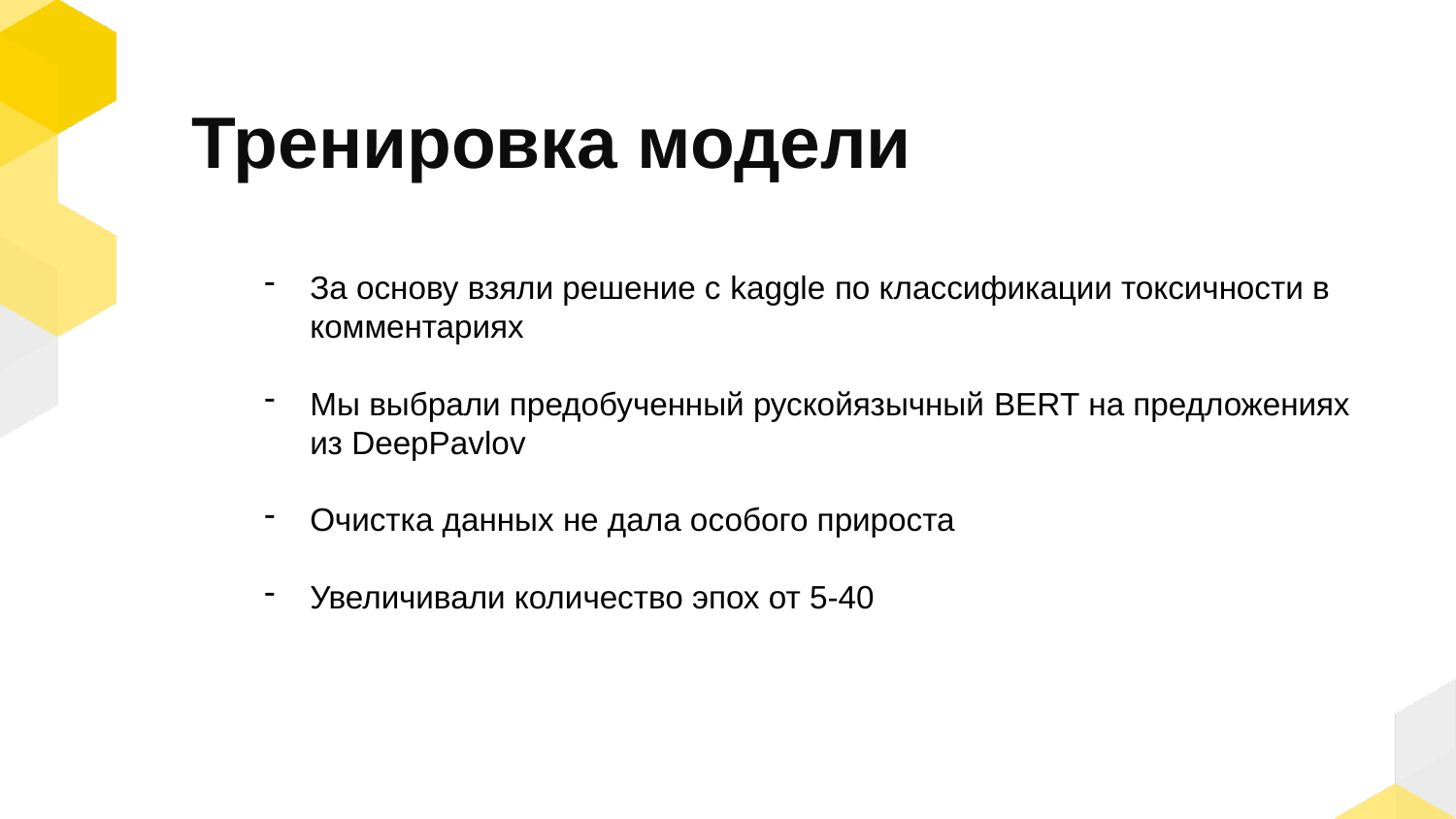

Тренировка модели
За основу взяли решение с kaggle по классификации токсичности в комментариях

Мы выбрали предобученный рускойязычный BERT на предложениях из DeepPavlov

Очистка данных не дала особого прироста

Увеличивали количество эпох от 5-40